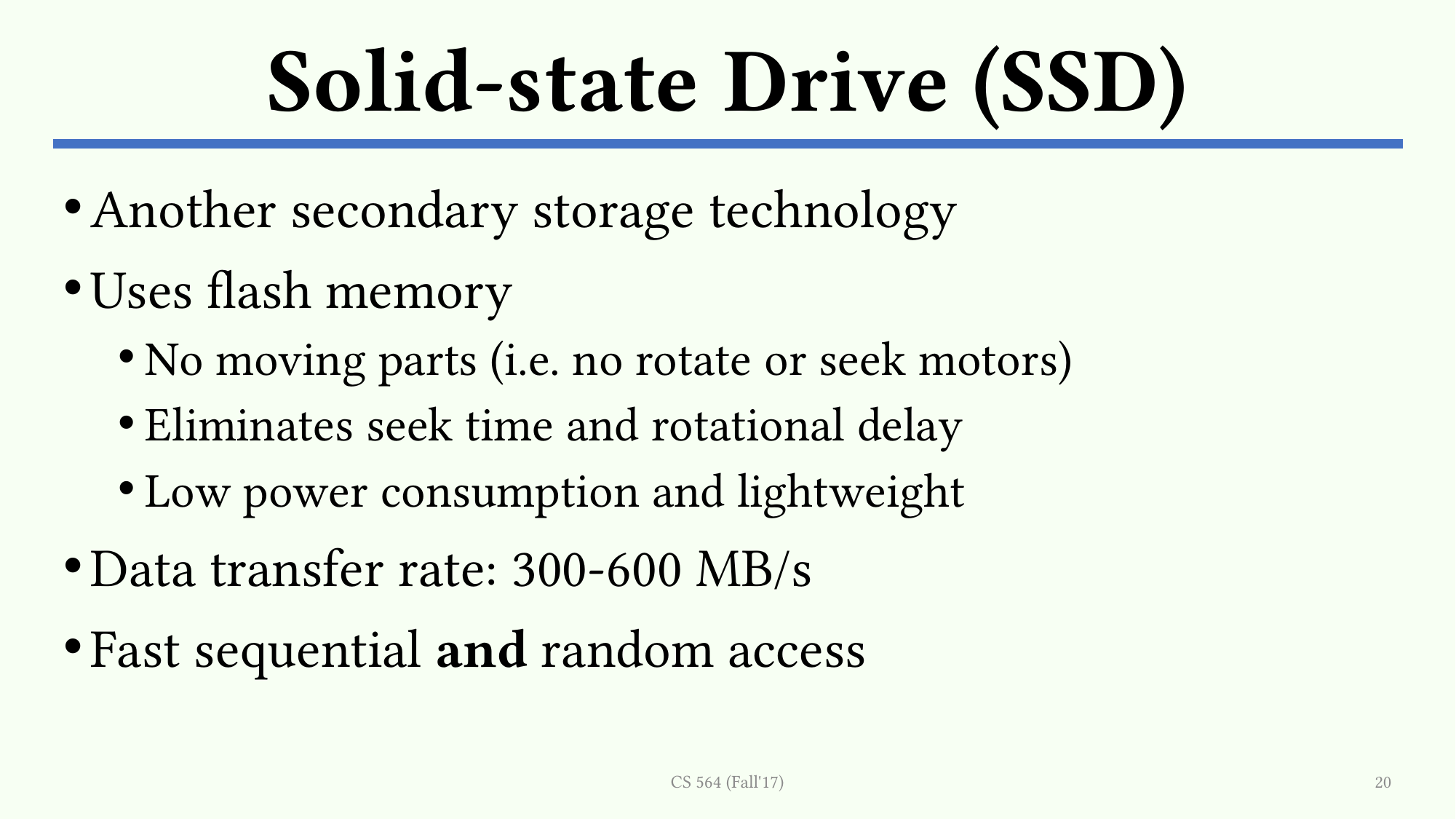

# Solid-state Drive (SSD)
Another secondary storage technology
Uses flash memory
No moving parts (i.e. no rotate or seek motors)
Eliminates seek time and rotational delay
Low power consumption and lightweight
Data transfer rate: 300-600 MB/s
Fast sequential and random access
CS 564 (Fall'17)
20